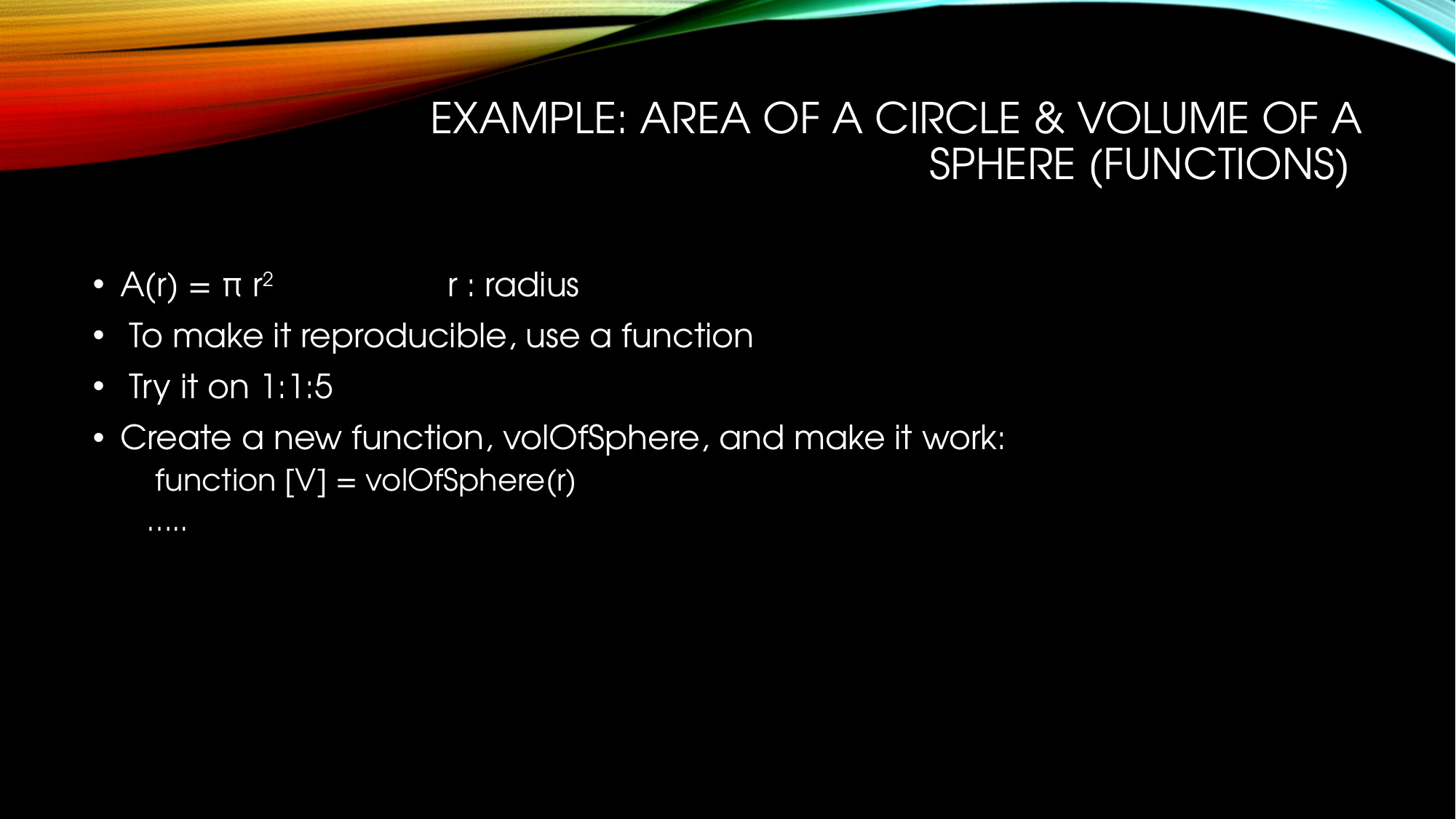

# Example: Area of a circle & volume of a sphere (functions)
A(r) = π r2		r : radius
 To make it reproducible, use a function
 Try it on 1:1:5
Create a new function, volOfSphere, and make it work:
 function [V] = volOfSphere(r)
…..